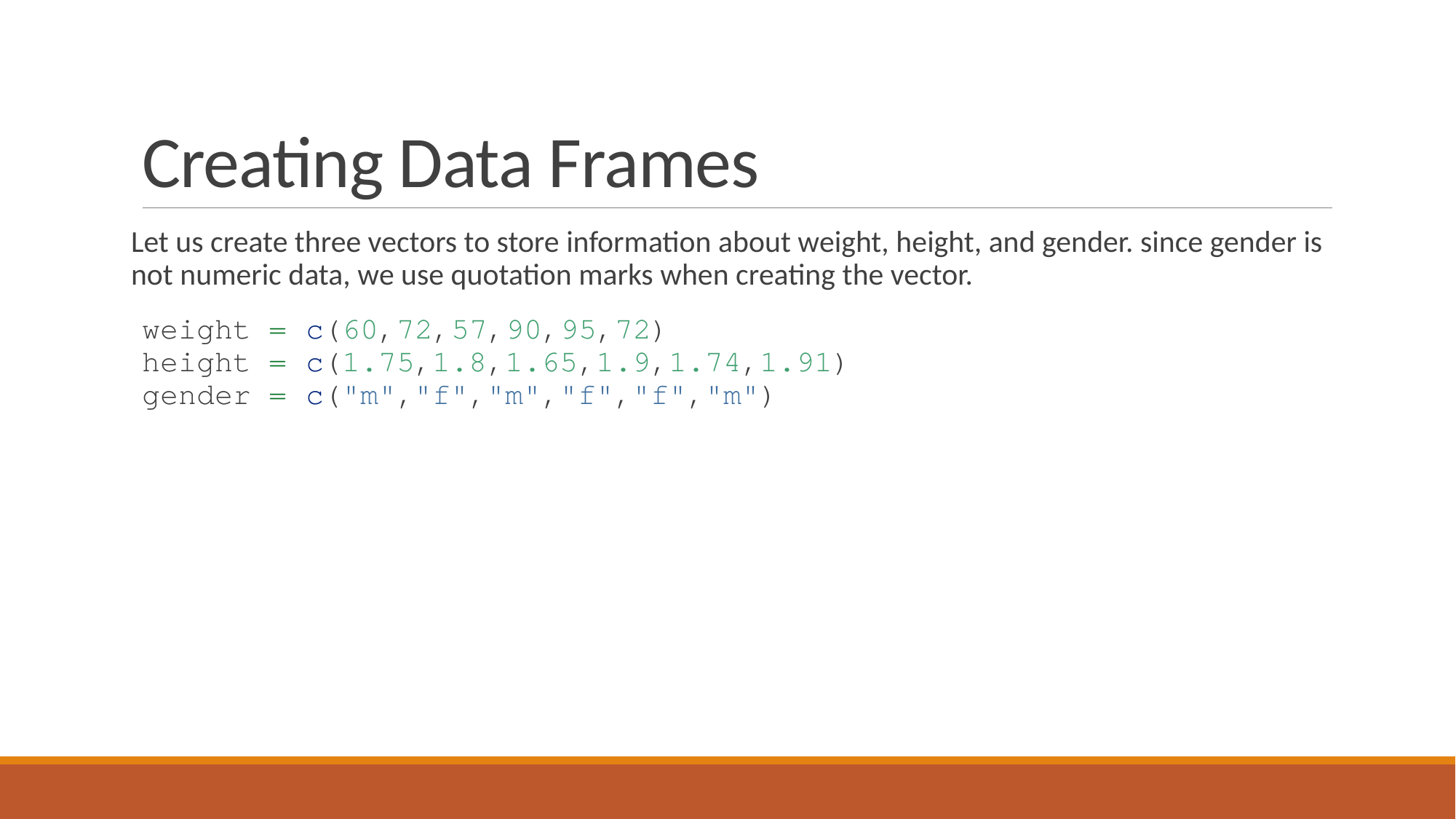

# Creating Data Frames
Let us create three vectors to store information about weight, height, and gender. since gender is not numeric data, we use quotation marks when creating the vector.
weight = c(60,72,57,90,95,72)
height = c(1.75,1.8,1.65,1.9,1.74,1.91)
gender = c("m","f","m","f","f","m")